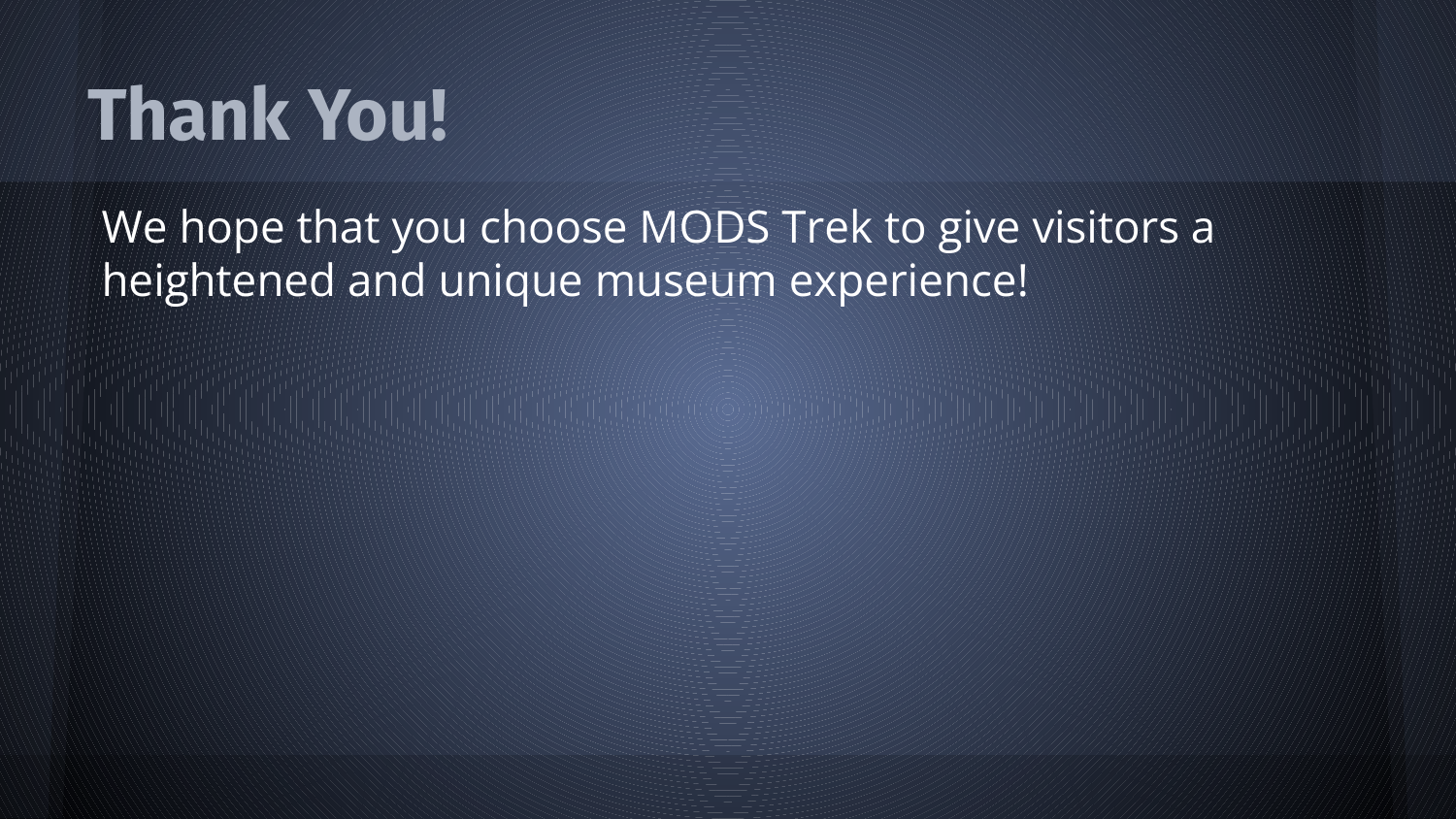

# Thank You!
We hope that you choose MODS Trek to give visitors a heightened and unique museum experience!